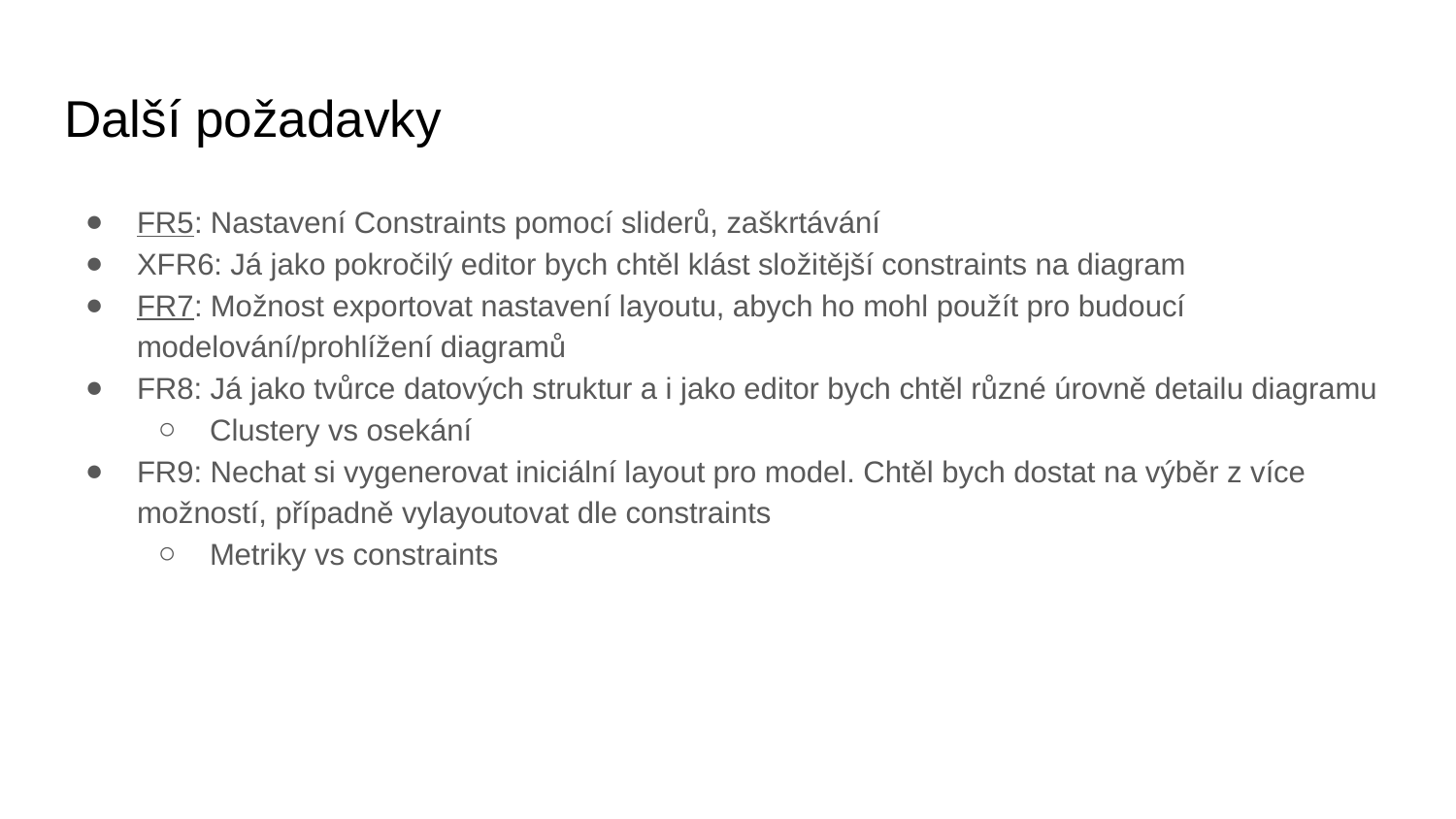

# Další požadavky
FR5: Nastavení Constraints pomocí sliderů, zaškrtávání
XFR6: Já jako pokročilý editor bych chtěl klást složitější constraints na diagram
FR7: Možnost exportovat nastavení layoutu, abych ho mohl použít pro budoucí modelování/prohlížení diagramů
FR8: Já jako tvůrce datových struktur a i jako editor bych chtěl různé úrovně detailu diagramu
Clustery vs osekání
FR9: Nechat si vygenerovat iniciální layout pro model. Chtěl bych dostat na výběr z více možností, případně vylayoutovat dle constraints
Metriky vs constraints